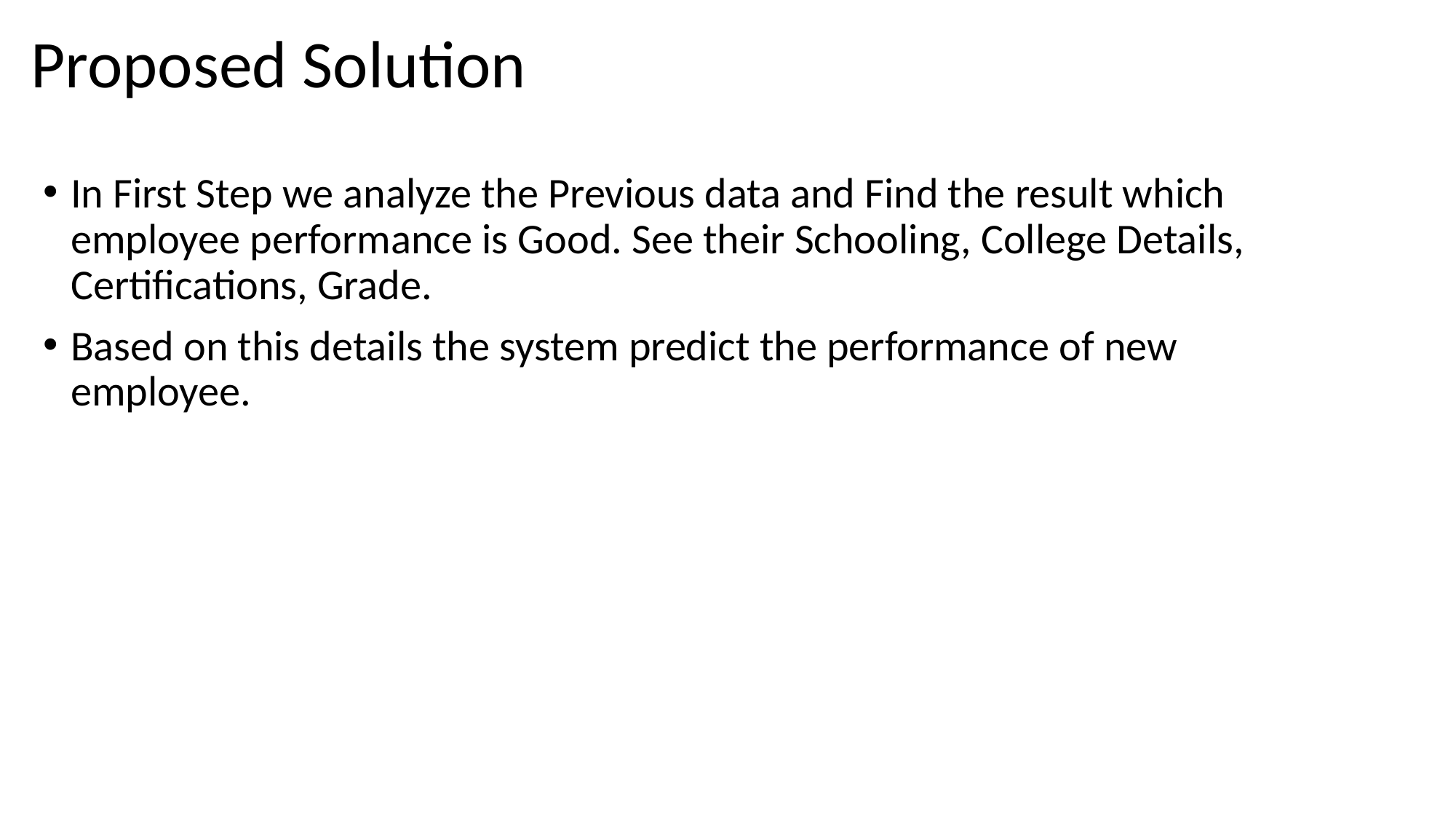

Proposed Solution
In First Step we analyze the Previous data and Find the result which employee performance is Good. See their Schooling, College Details, Certifications, Grade.
Based on this details the system predict the performance of new employee.